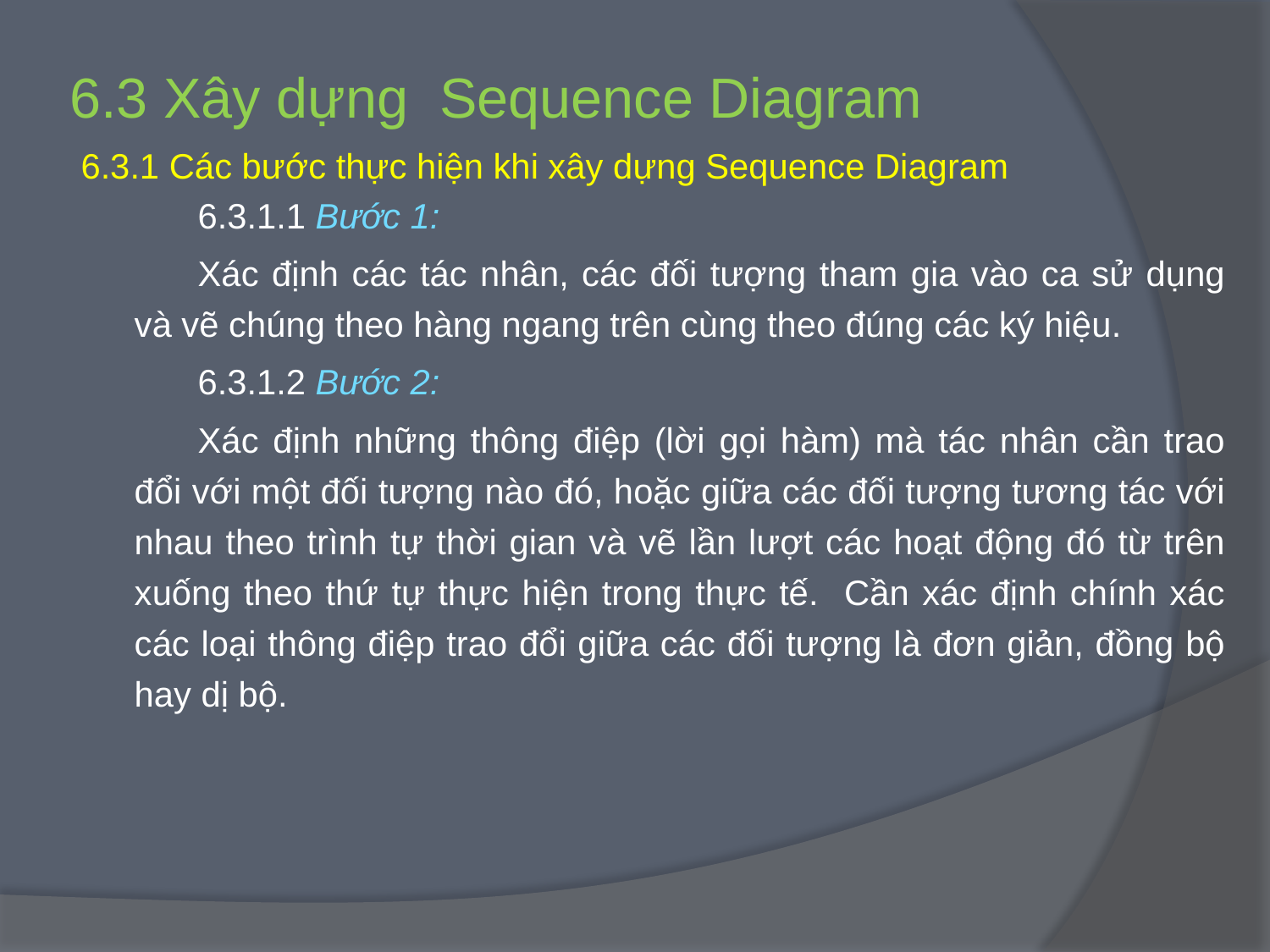

# 6.3 Xây dựng  Sequence Diagram
6.3.1 Các bước thực hiện khi xây dựng Sequence Diagram
6.3.1.1 Bước 1:
Xác định các tác nhân, các đối tượng tham gia vào ca sử dụng và vẽ chúng theo hàng ngang trên cùng theo đúng các ký hiệu.
6.3.1.2 Bước 2:
Xác định những thông điệp (lời gọi hàm) mà tác nhân cần trao đổi với một đối tượng nào đó, hoặc giữa các đối tượng tương tác với nhau theo trình tự thời gian và vẽ lần lượt các hoạt động đó từ trên xuống theo thứ tự thực hiện trong thực tế.  Cần xác định chính xác các loại thông điệp trao đổi giữa các đối tượng là đơn giản, đồng bộ hay dị bộ.